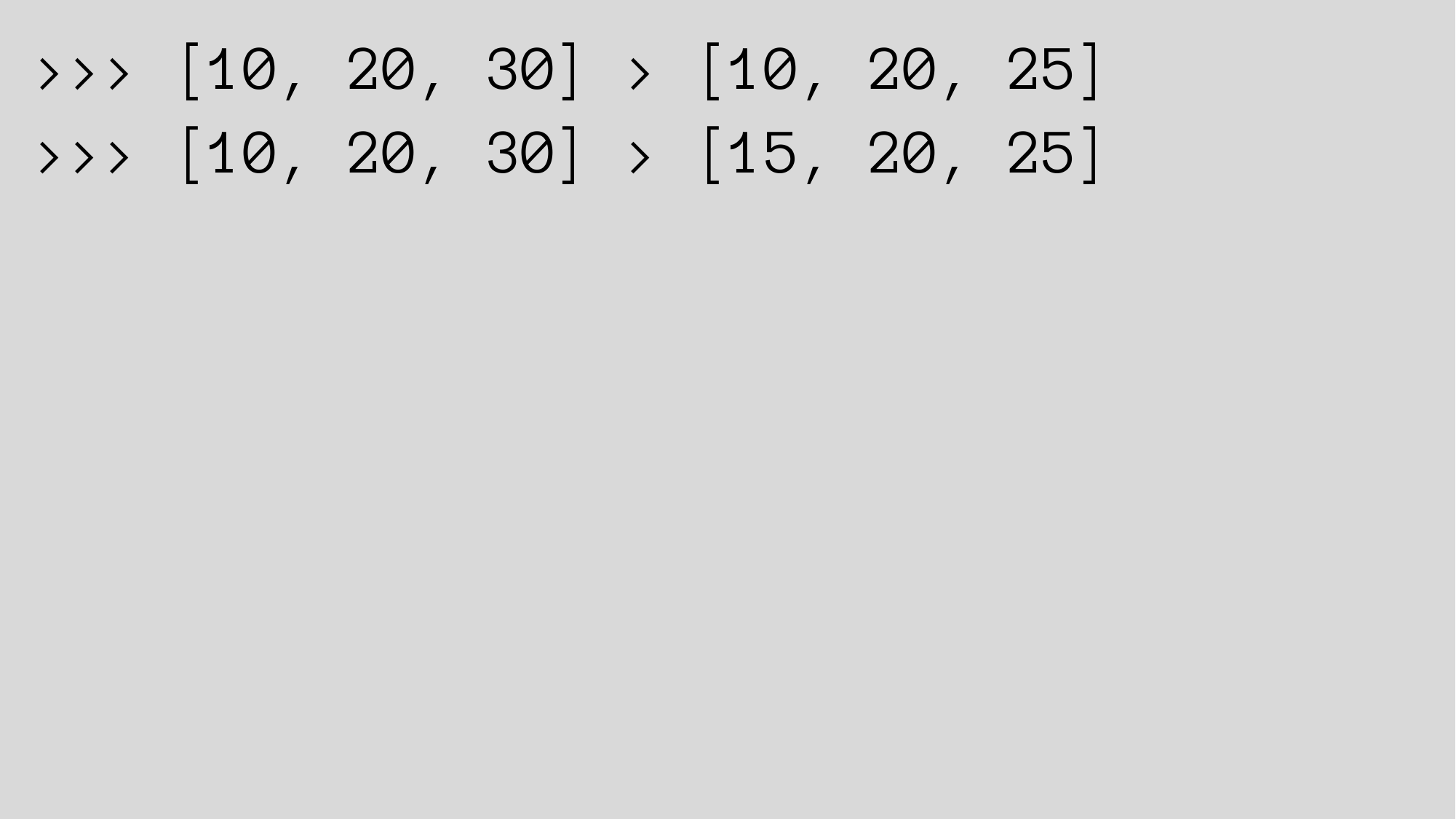

>>> [10, 20, 30] > [10, 20, 25]
>>> [10, 20, 30] > [15, 20, 25]